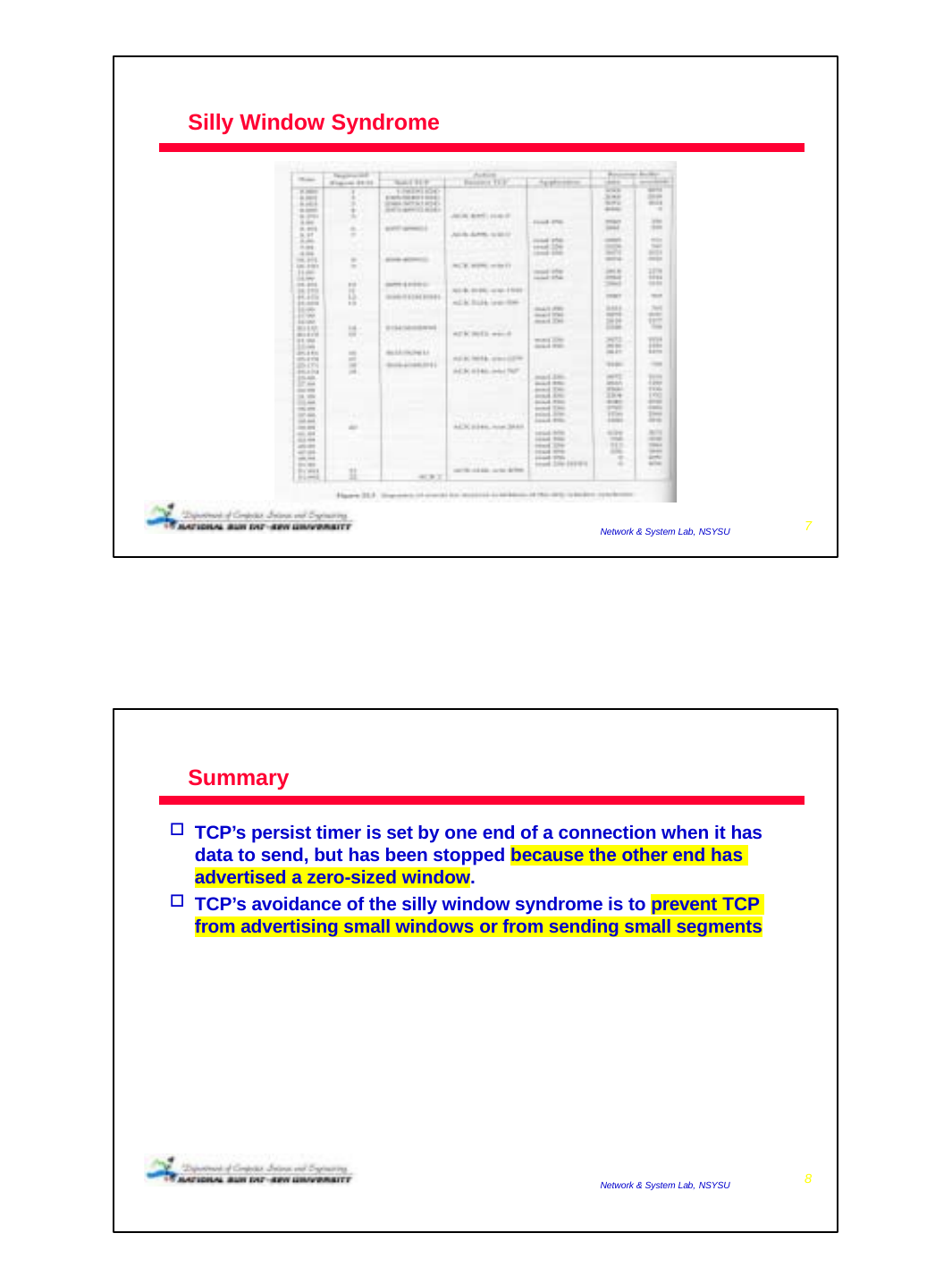

Silly Window Syndrome

2009/1/6
7
Network & System Lab, NSYSU

Summary

TCP’s persist timer is set by one end of a connection when it has  data to send, but has been stopped because the other end has  advertised a zero-sized window.
TCP’s avoidance of the silly window syndrome is to prevent TCP  from advertising small windows or from sending small segments

2009/1/6
8
Network & System Lab, NSYSU